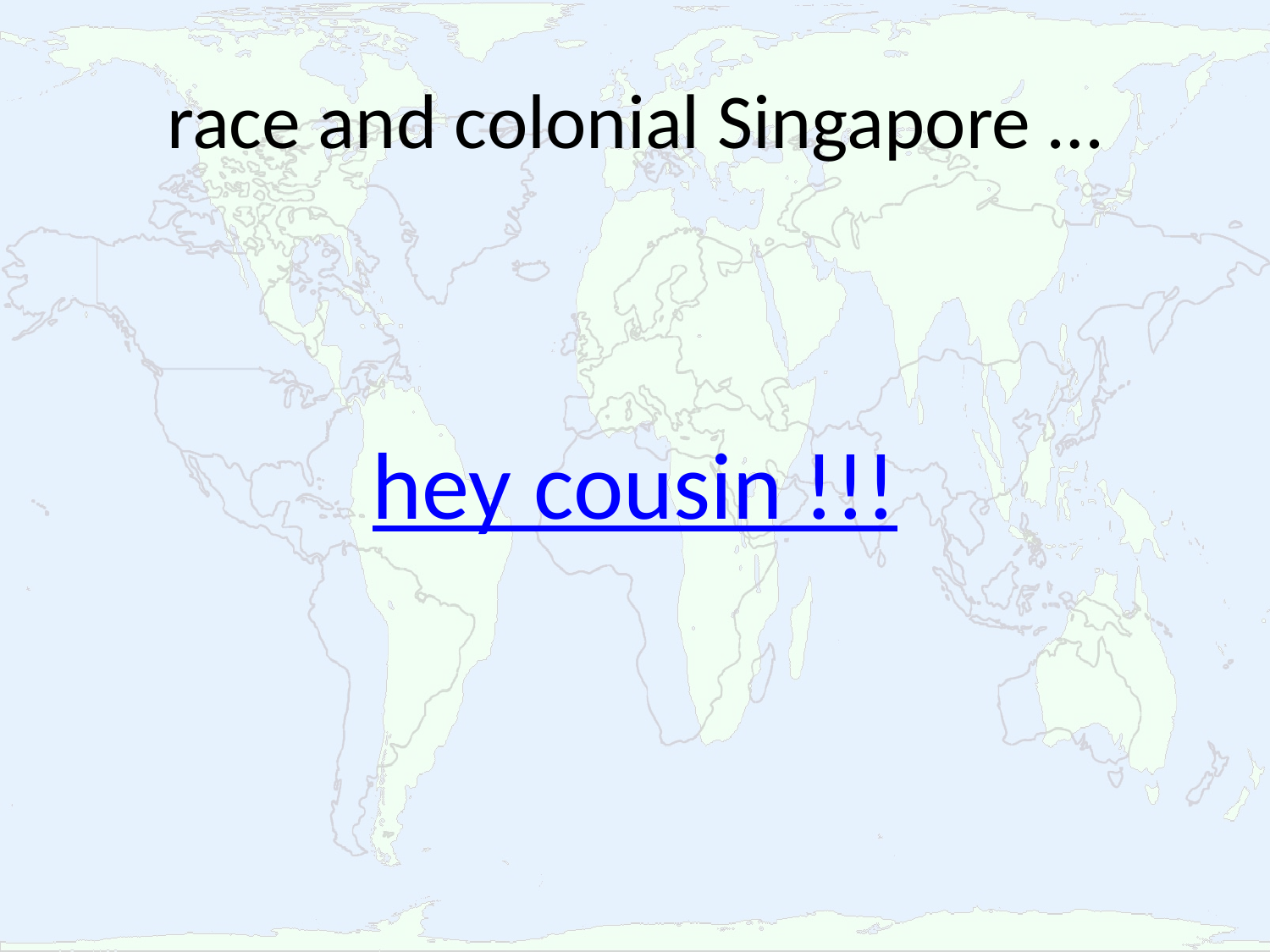

# race and colonial Singapore …

hey cousin !!!